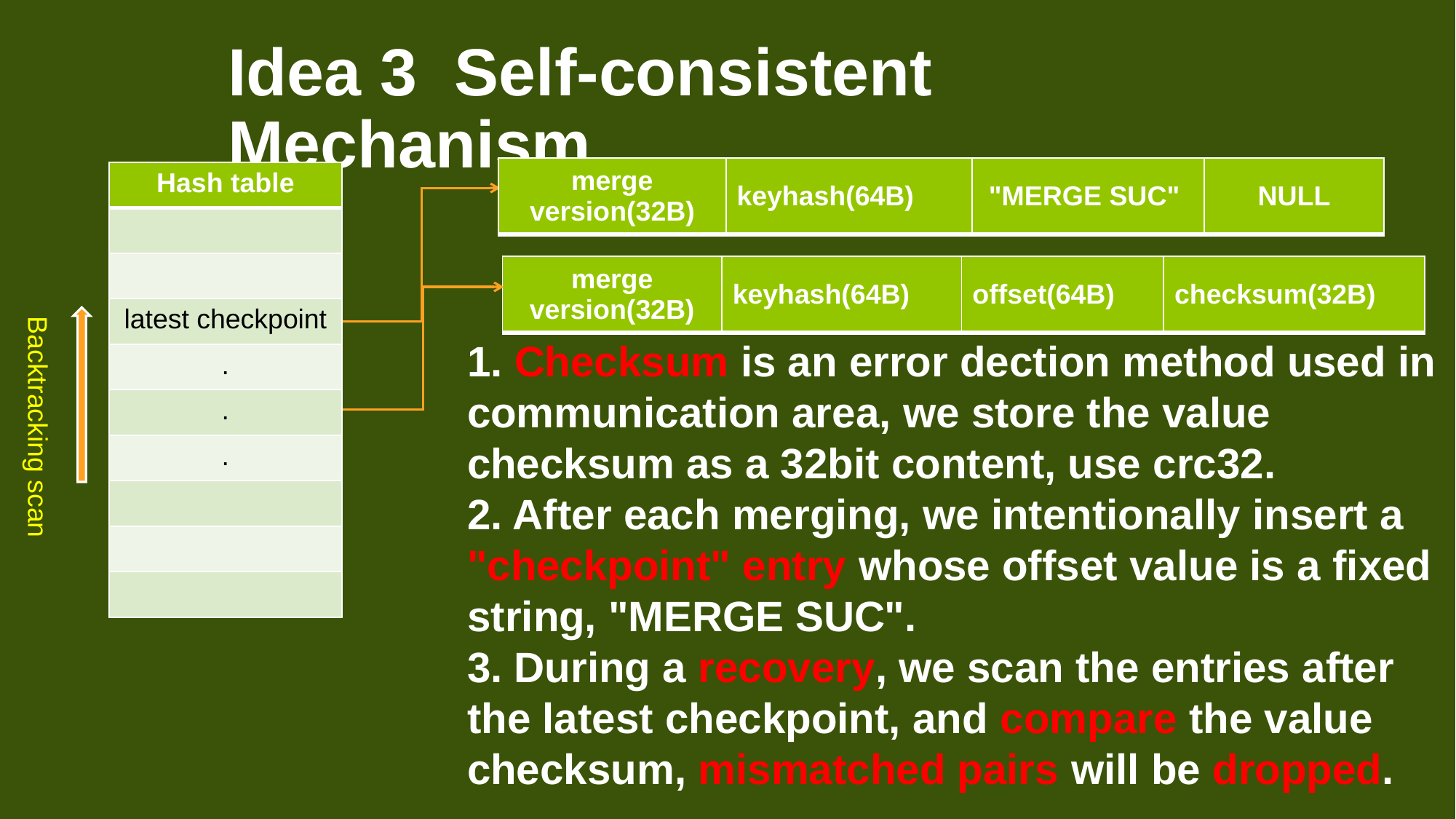

Idea 3  Self-consistent Mechanism
| merge version(32B) | keyhash(64B) | "MERGE SUC" | NULL |
| --- | --- | --- | --- |
| Hash table |
| --- |
|  |
|  |
| latest checkpoint |
| . |
| . |
| . |
|  |
|  |
|  |
| merge version(32B) | keyhash(64B) | offset(64B) | checksum(32B) |
| --- | --- | --- | --- |
Backtracking scan

1. Checksum is an error dection method used in communication area, we store the value checksum as a 32bit content, use crc32.
2. After each merging, we intentionally insert a "checkpoint" entry whose offset value is a fixed string, "MERGE SUC".
3. During a recovery, we scan the entries after the latest checkpoint, and compare the value checksum, mismatched pairs will be dropped.